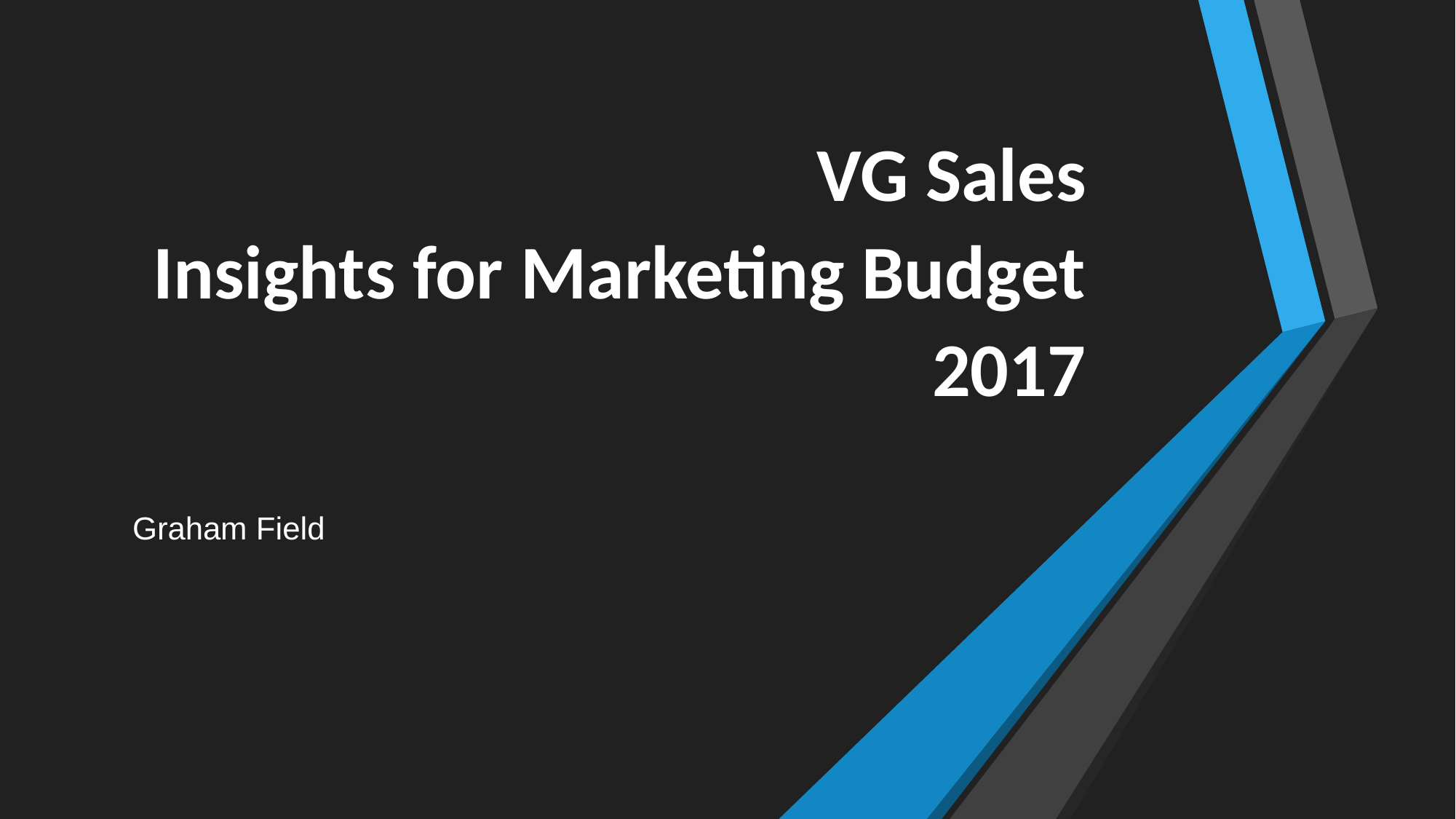

# VG Sales Insights for Marketing Budget 2017
Graham Field